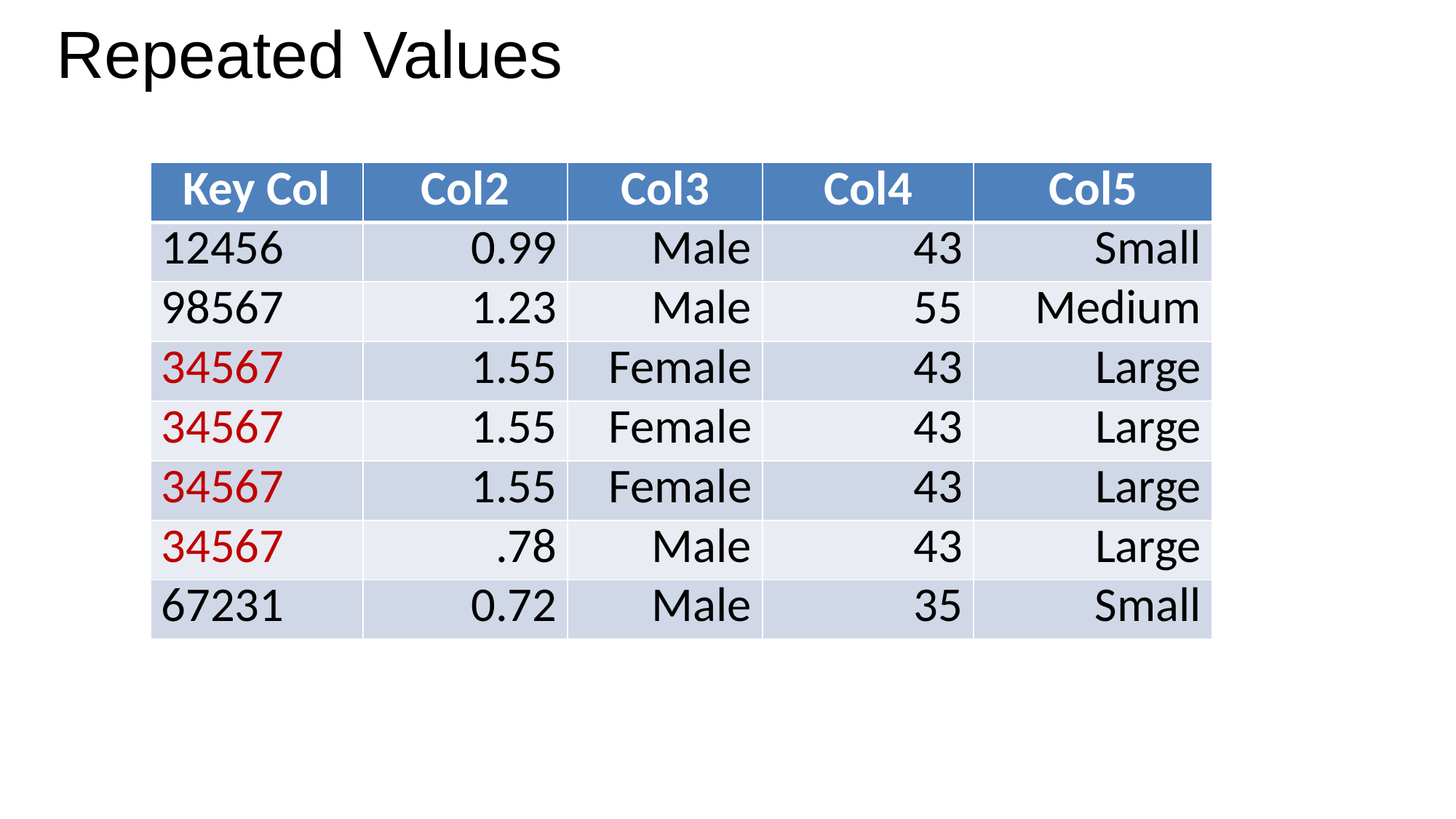

# Repeated Values
| Key Col | Col2 | Col3 | Col4 | Col5 |
| --- | --- | --- | --- | --- |
| 12456 | 0.99 | Male | 43 | Small |
| 98567 | 1.23 | Male | 55 | Medium |
| 34567 | 1.55 | Female | 43 | Large |
| 34567 | 1.55 | Female | 43 | Large |
| 34567 | 1.55 | Female | 43 | Large |
| 34567 | .78 | Male | 43 | Large |
| 67231 | 0.72 | Male | 35 | Small |